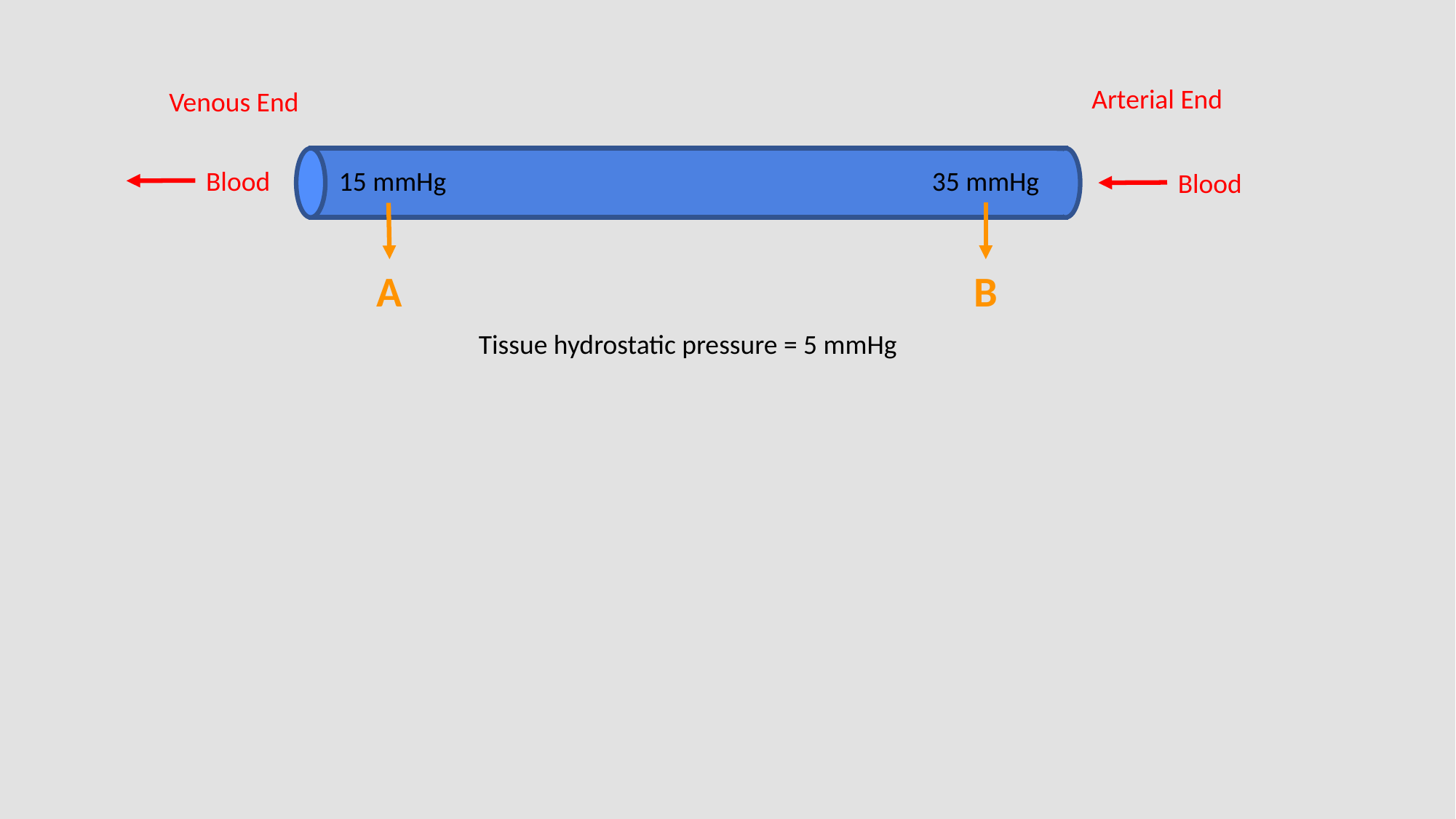

Arterial End
Venous End

Blood
15 mmHg
35 mmHg
Blood
A
B
Tissue hydrostatic pressure = 5 mmHg